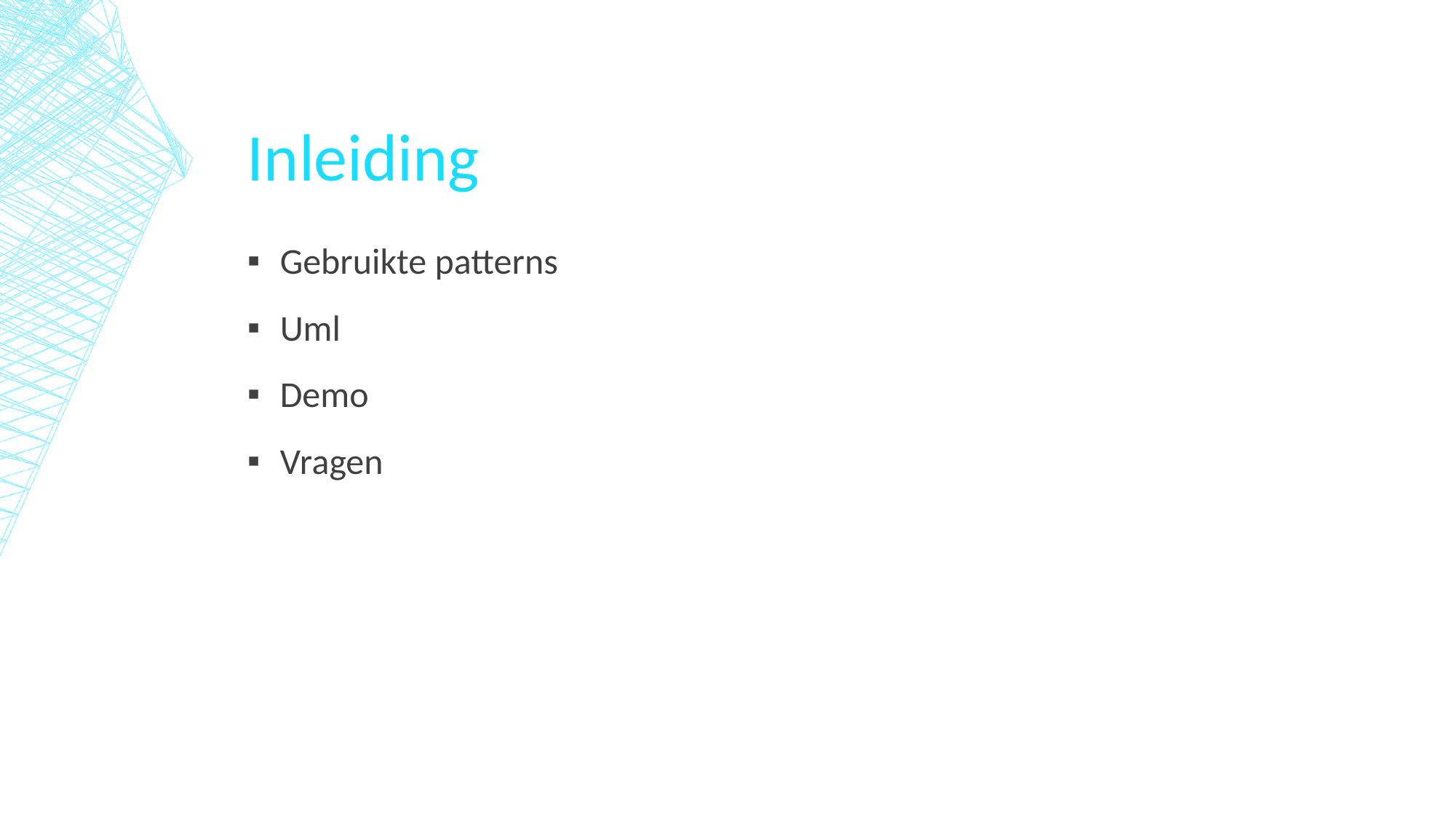

# Inleiding
Gebruikte patterns
Uml
Demo
Vragen